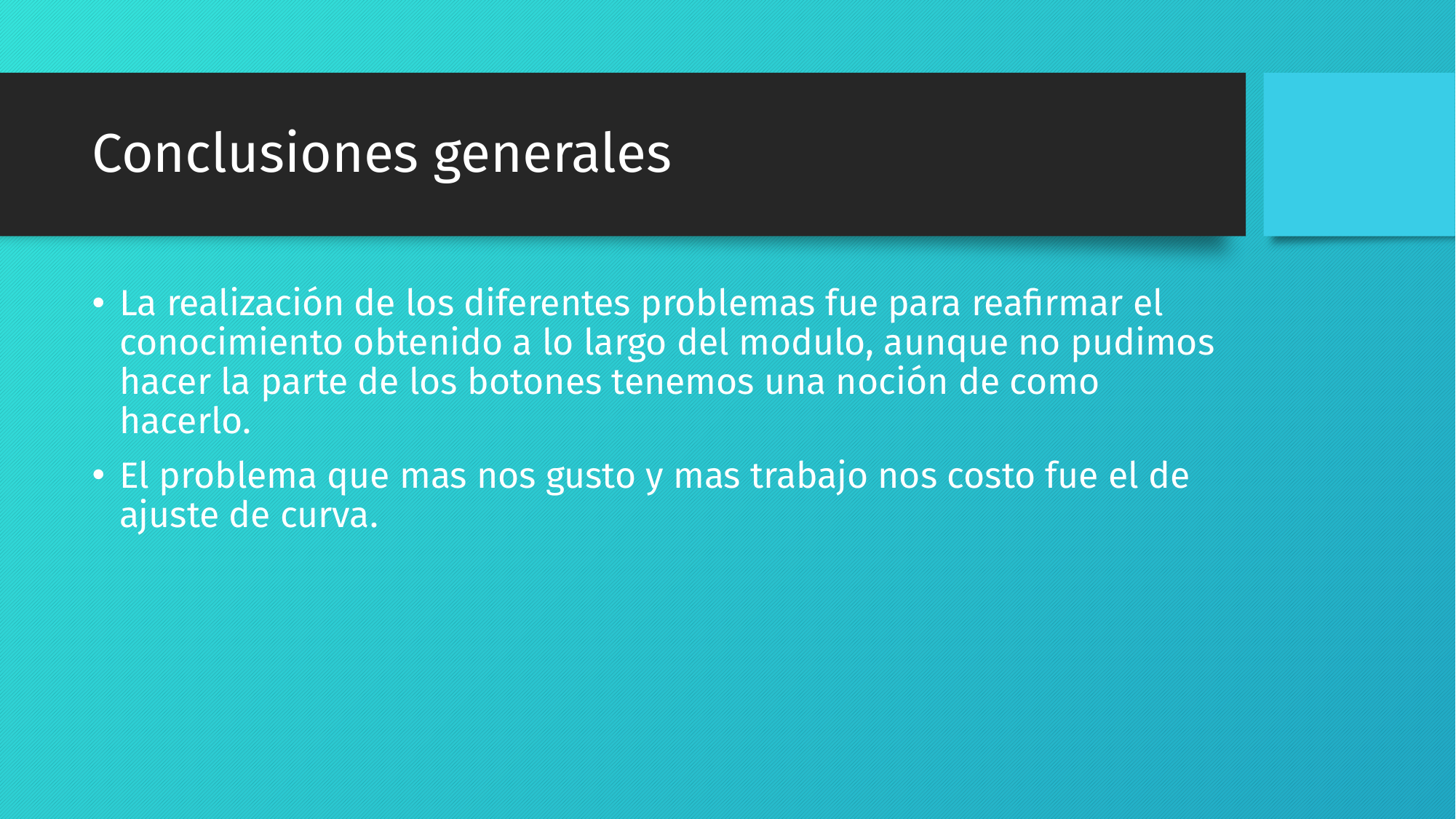

# Conclusiones generales
La realización de los diferentes problemas fue para reafirmar el conocimiento obtenido a lo largo del modulo, aunque no pudimos hacer la parte de los botones tenemos una noción de como hacerlo.
El problema que mas nos gusto y mas trabajo nos costo fue el de ajuste de curva.